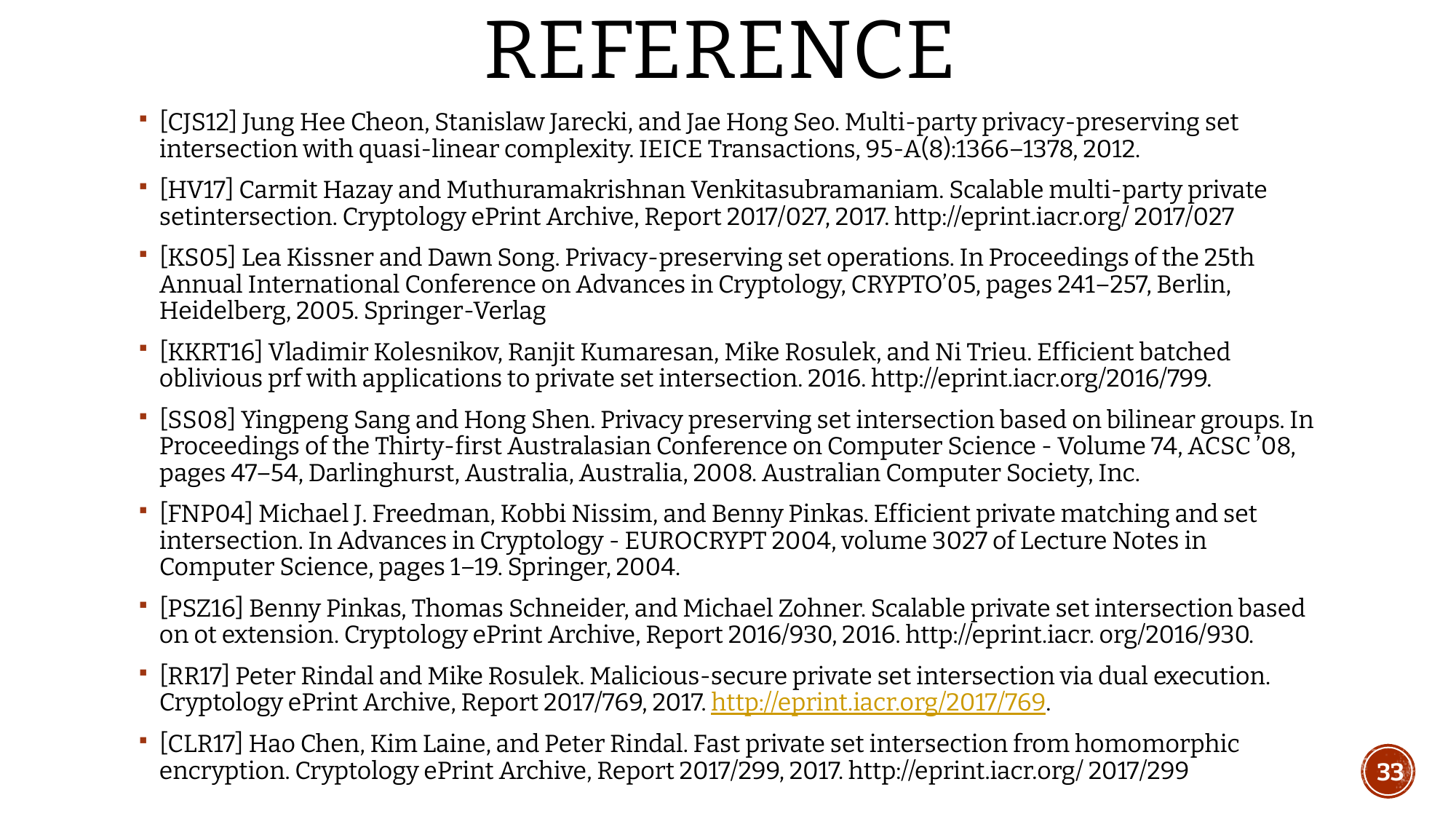

# Reference
[CJS12] Jung Hee Cheon, Stanislaw Jarecki, and Jae Hong Seo. Multi-party privacy-preserving set intersection with quasi-linear complexity. IEICE Transactions, 95-A(8):1366–1378, 2012.
[HV17] Carmit Hazay and Muthuramakrishnan Venkitasubramaniam. Scalable multi-party private setintersection. Cryptology ePrint Archive, Report 2017/027, 2017. http://eprint.iacr.org/ 2017/027
[KS05] Lea Kissner and Dawn Song. Privacy-preserving set operations. In Proceedings of the 25th Annual International Conference on Advances in Cryptology, CRYPTO’05, pages 241–257, Berlin, Heidelberg, 2005. Springer-Verlag
[KKRT16] Vladimir Kolesnikov, Ranjit Kumaresan, Mike Rosulek, and Ni Trieu. Efficient batched oblivious prf with applications to private set intersection. 2016. http://eprint.iacr.org/2016/799.
[SS08] Yingpeng Sang and Hong Shen. Privacy preserving set intersection based on bilinear groups. In Proceedings of the Thirty-first Australasian Conference on Computer Science - Volume 74, ACSC ’08, pages 47–54, Darlinghurst, Australia, Australia, 2008. Australian Computer Society, Inc.
[FNP04] Michael J. Freedman, Kobbi Nissim, and Benny Pinkas. Efficient private matching and set intersection. In Advances in Cryptology - EUROCRYPT 2004, volume 3027 of Lecture Notes in Computer Science, pages 1–19. Springer, 2004.
[PSZ16] Benny Pinkas, Thomas Schneider, and Michael Zohner. Scalable private set intersection based on ot extension. Cryptology ePrint Archive, Report 2016/930, 2016. http://eprint.iacr. org/2016/930.
[RR17] Peter Rindal and Mike Rosulek. Malicious-secure private set intersection via dual execution. Cryptology ePrint Archive, Report 2017/769, 2017. http://eprint.iacr.org/2017/769.
[CLR17] Hao Chen, Kim Laine, and Peter Rindal. Fast private set intersection from homomorphic encryption. Cryptology ePrint Archive, Report 2017/299, 2017. http://eprint.iacr.org/ 2017/299
33